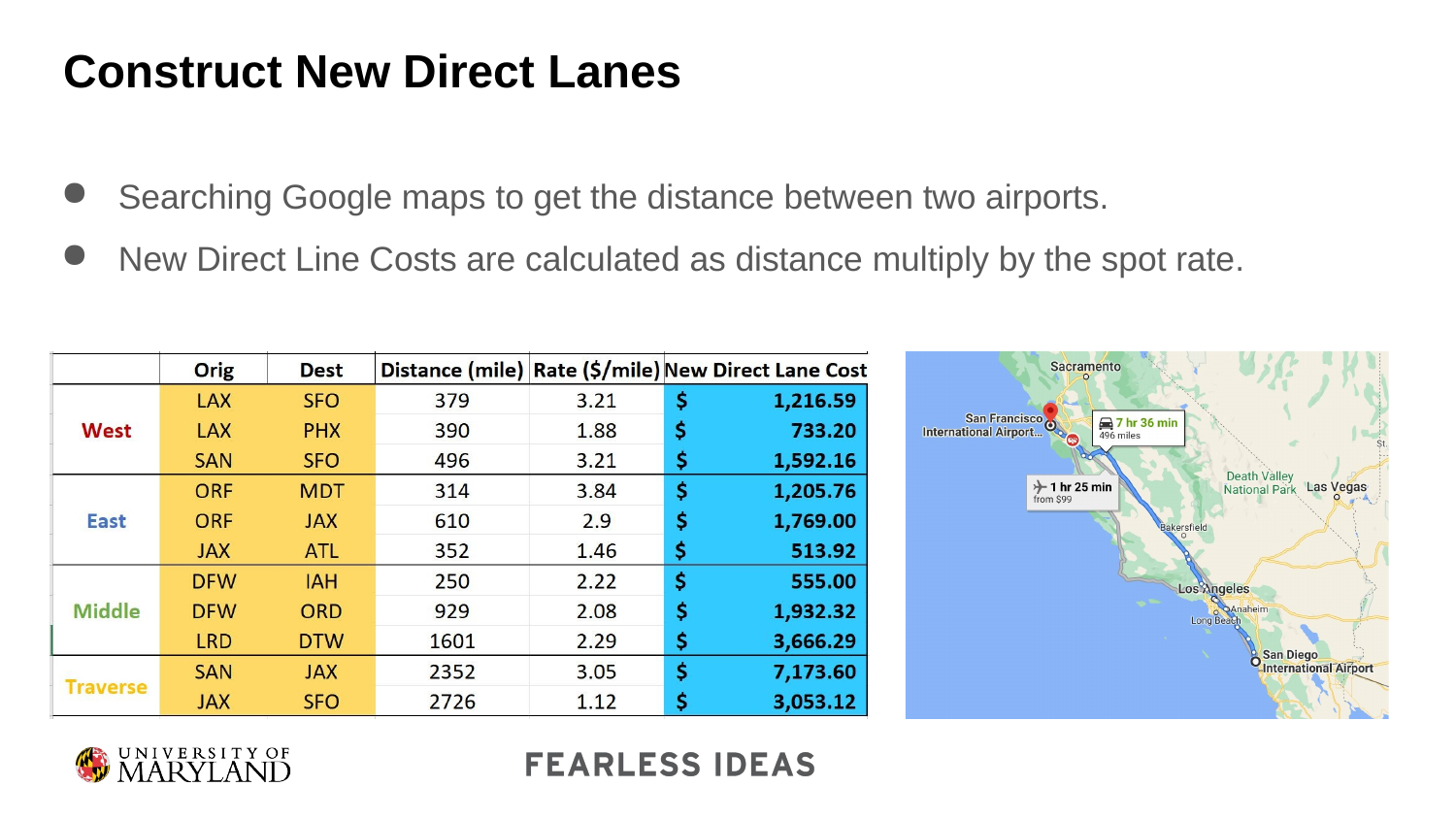

# Construct New Direct Lanes
Searching Google maps to get the distance between two airports.
New Direct Line Costs are calculated as distance multiply by the spot rate.